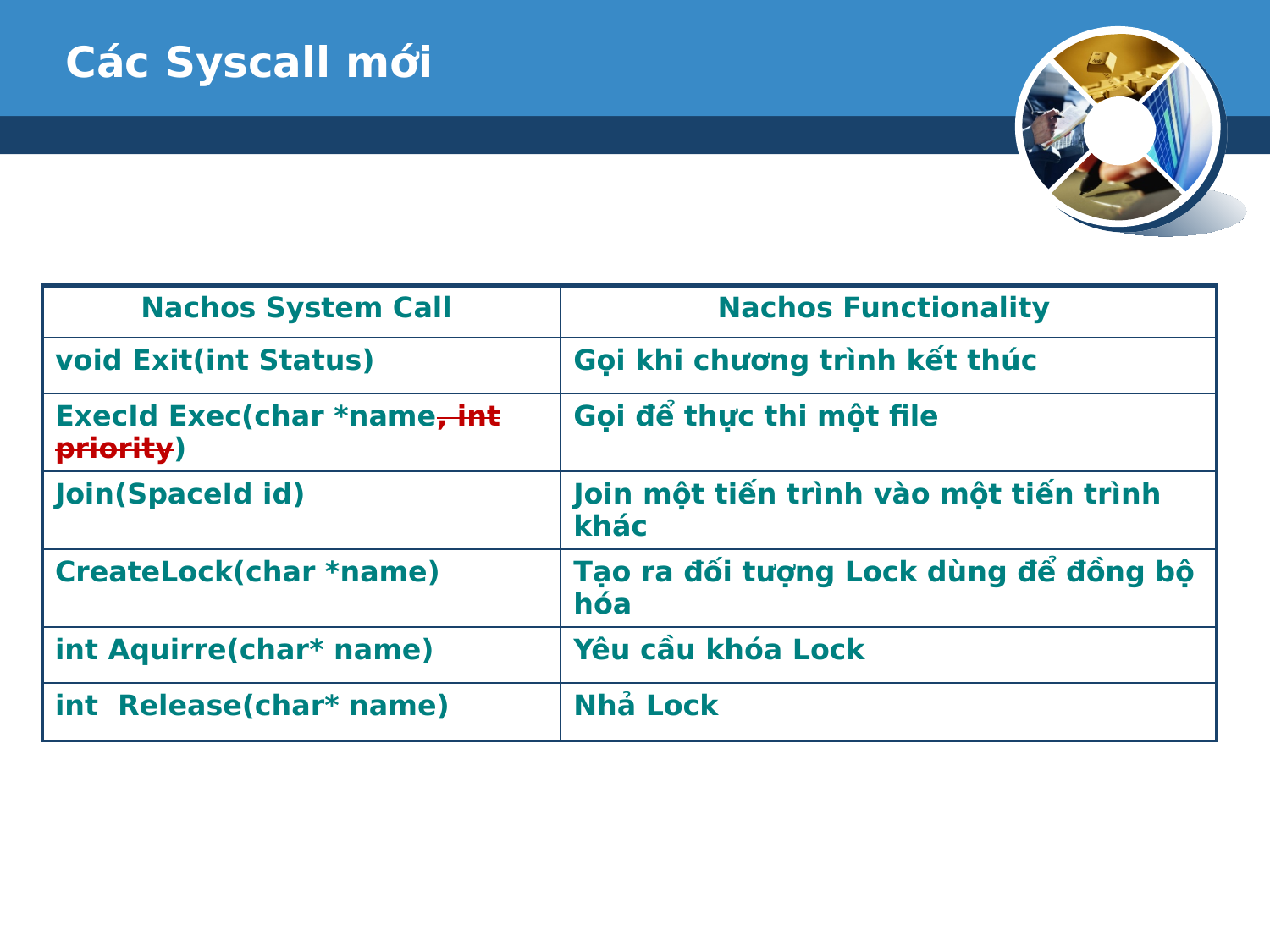

# Các Syscall mới
| Nachos System Call | Nachos Functionality |
| --- | --- |
| void Exit(int Status) | Gọi khi chương trình kết thúc |
| ExecId Exec(char \*name, int priority) | Gọi để thực thi một file |
| Join(SpaceId id) | Join một tiến trình vào một tiến trình khác |
| CreateLock(char \*name) | Tạo ra đối tượng Lock dùng để đồng bộ hóa |
| int Aquirre(char\* name) | Yêu cầu khóa Lock |
| int Release(char\* name) | Nhả Lock |